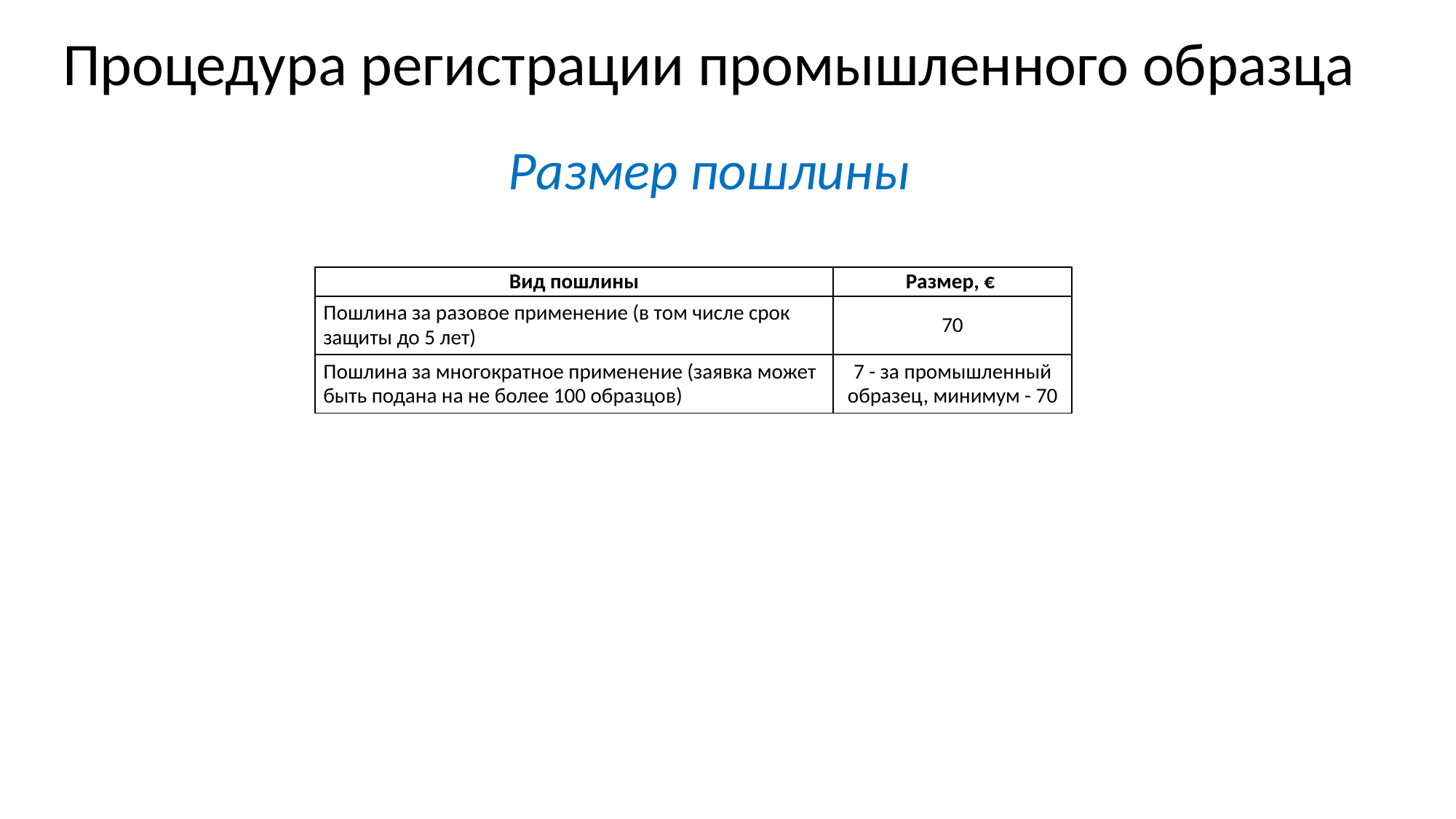

Процедура регистрации промышленного образца
Размер пошлины
| Вид пошлины | Размер, € |
| --- | --- |
| Пошлина за разовое применение (в том числе срок защиты до 5 лет) | 70 |
| Пошлина за многократное применение (заявка может быть подана на не более 100 образцов) | 7 - за промышленный образец, минимум - 70 |